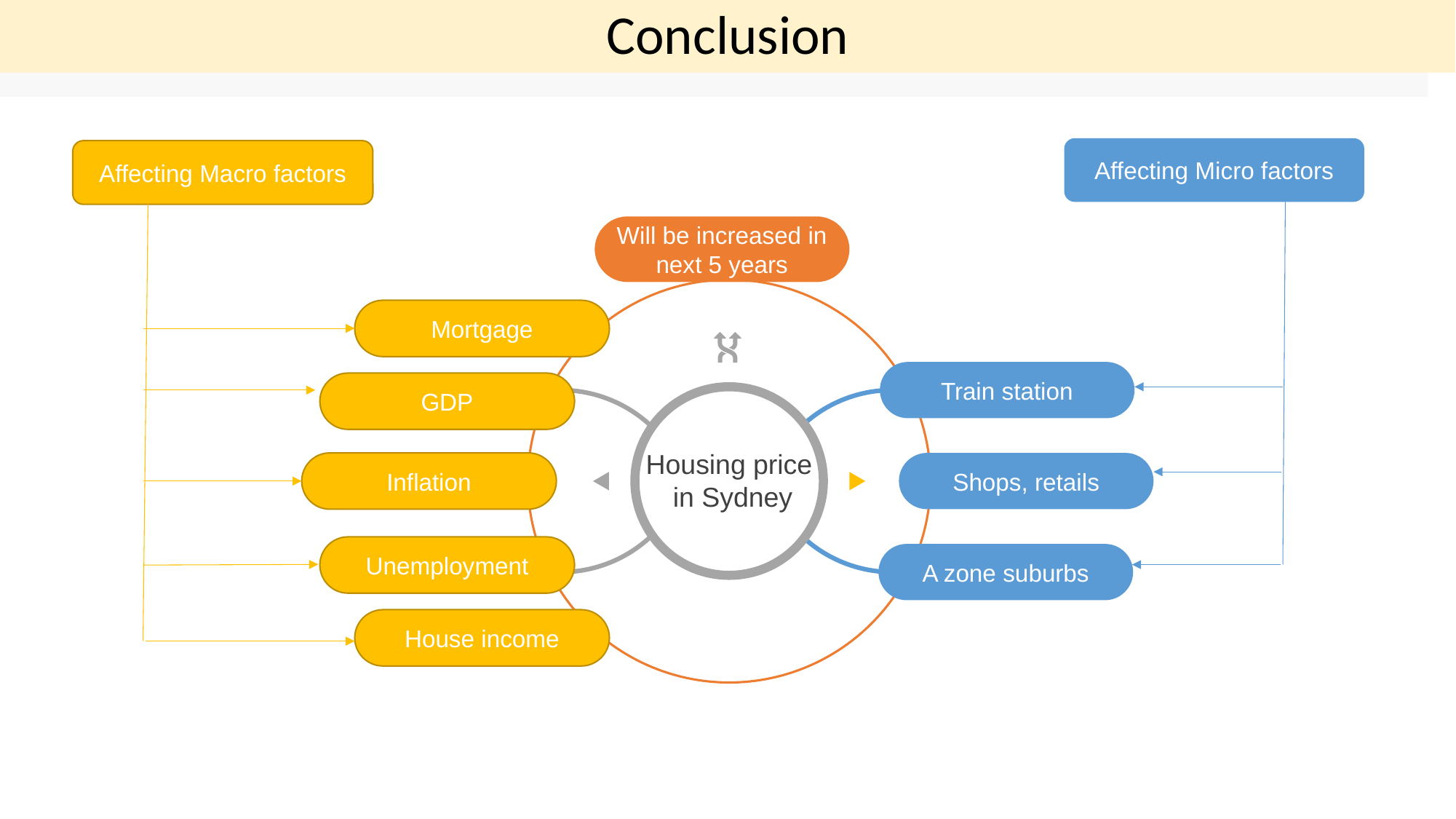

Conclusion

# Conclusion
Affecting Micro factors
Affecting Macro factors
Will be increased in next 5 years

Mortgage

Train station
GDP

Housing price
 in Sydney
Inflation
Shops, retails

Unemployment
A zone suburbs
House income